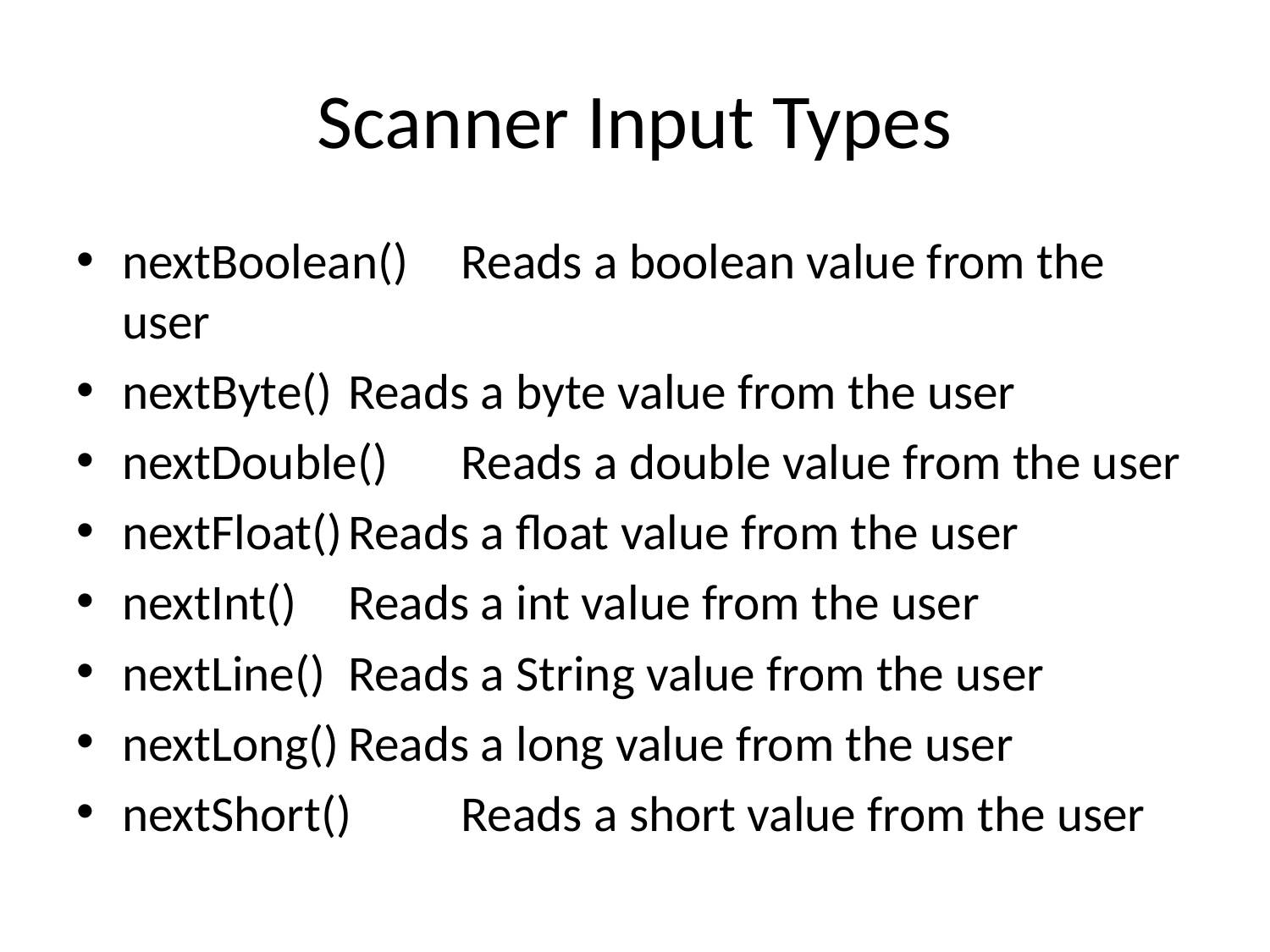

# Scanner Input Types
nextBoolean()	Reads a boolean value from the user
nextByte()	Reads a byte value from the user
nextDouble()	Reads a double value from the user
nextFloat()	Reads a float value from the user
nextInt()		Reads a int value from the user
nextLine()	Reads a String value from the user
nextLong()	Reads a long value from the user
nextShort()	Reads a short value from the user